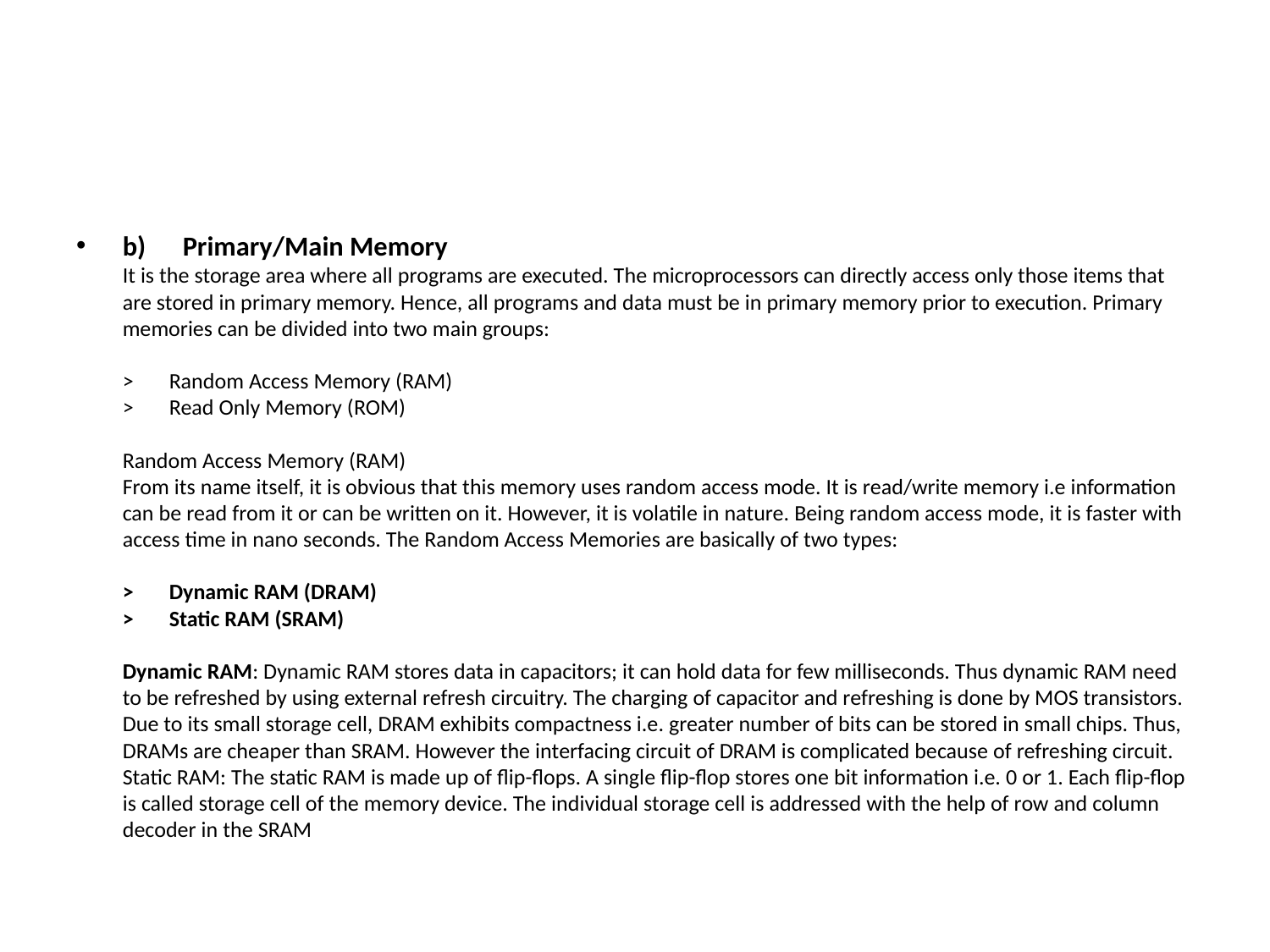

#
b)      Primary/Main Memory
It is the storage area where all programs are executed. The microprocessors can directly access only those items that are stored in primary memory. Hence, all programs and data must be in primary memory prior to execution. Primary memories can be divided into two main groups:
>       Random Access Memory (RAM)
>       Read Only Memory (ROM)
Random Access Memory (RAM)
From its name itself, it is obvious that this memory uses random access mode. It is read/write memory i.e information can be read from it or can be written on it. However, it is volatile in nature. Being random access mode, it is faster with access time in nano seconds. The Random Access Memories are basically of two types:
>       Dynamic RAM (DRAM)
>       Static RAM (SRAM)
Dynamic RAM: Dynamic RAM stores data in capacitors; it can hold data for few milliseconds. Thus dynamic RAM need to be refreshed by using external refresh circuitry. The charging of capacitor and refreshing is done by MOS transistors. Due to its small storage cell, DRAM exhibits compactness i.e. greater number of bits can be stored in small chips. Thus, DRAMs are cheaper than SRAM. However the interfacing circuit of DRAM is complicated because of refreshing circuit. 
Static RAM: The static RAM is made up of flip-flops. A single flip-flop stores one bit information i.e. 0 or 1. Each flip-flop is called storage cell of the memory device. The individual storage cell is addressed with the help of row and column decoder in the SRAM